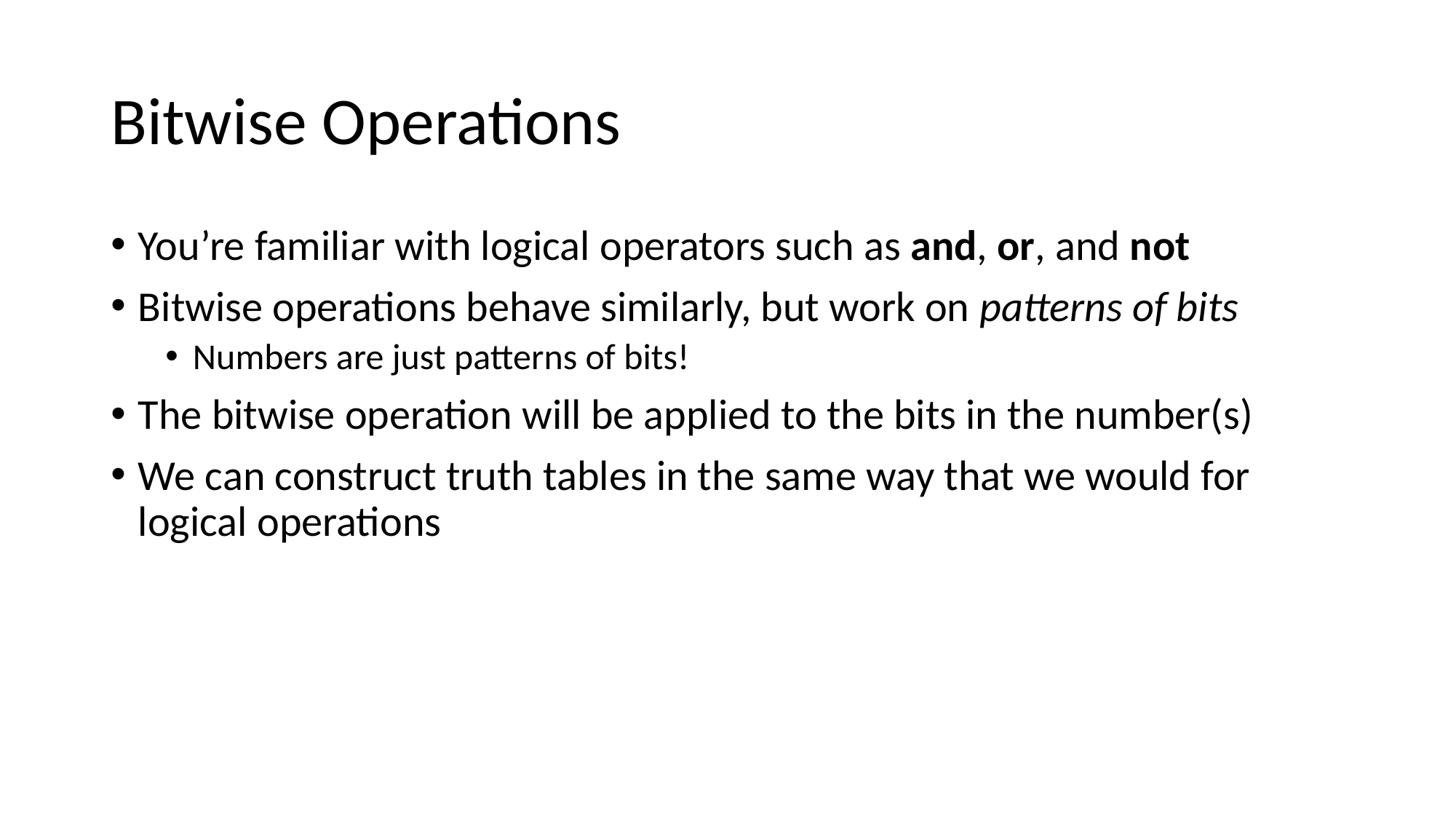

# Bitwise Operations
You’re familiar with logical operators such as and, or, and not
Bitwise operations behave similarly, but work on patterns of bits
Numbers are just patterns of bits!
The bitwise operation will be applied to the bits in the number(s)
We can construct truth tables in the same way that we would for logical operations